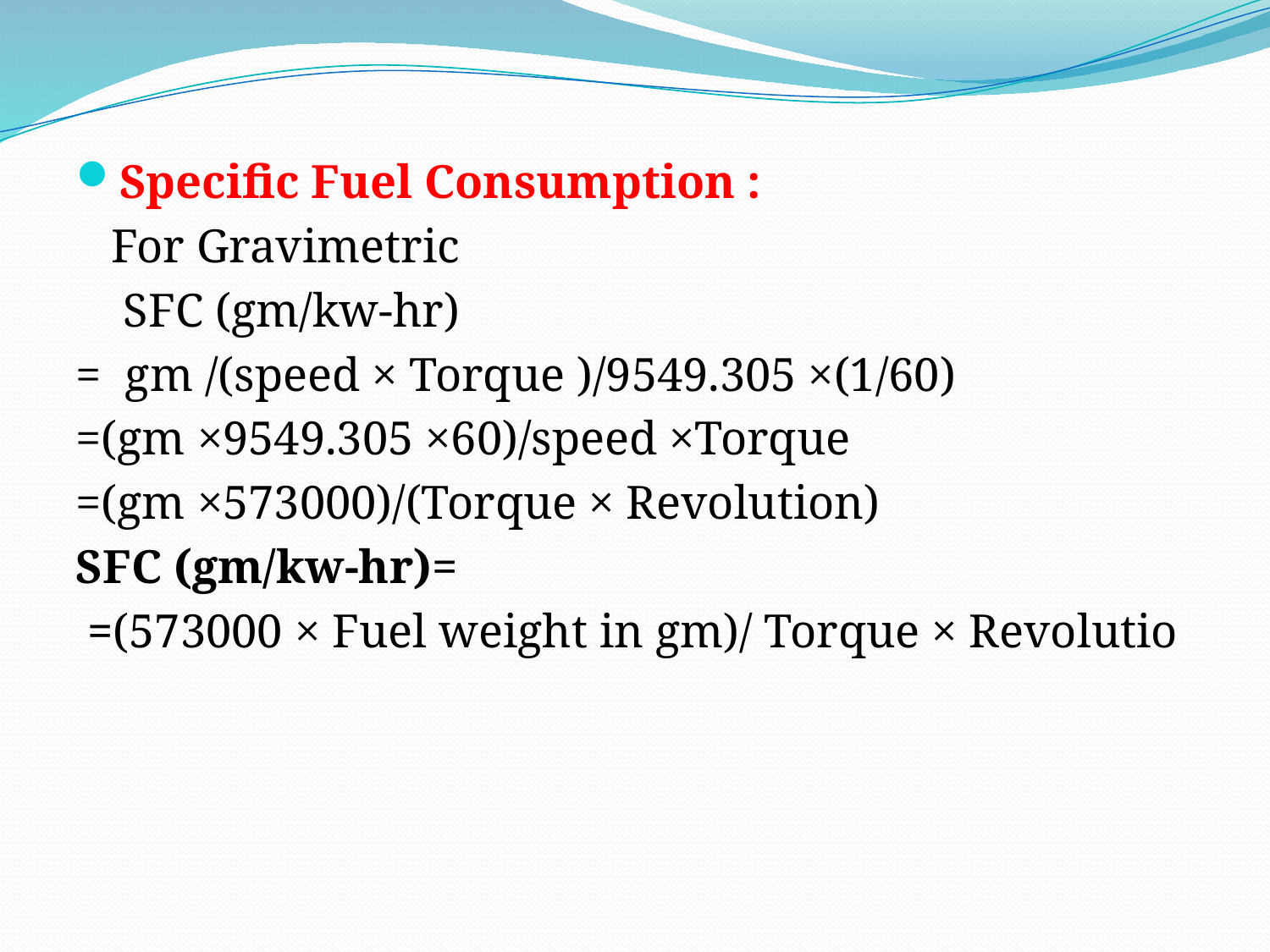

Specific Fuel Consumption :
   For Gravimetric
    SFC (gm/kw-hr)
=  gm /(speed × Torque )/9549.305 ×(1/60)
=(gm ×9549.305 ×60)/speed ×Torque
=(gm ×573000)/(Torque × Revolution)
SFC (gm/kw-hr)=
 =(573000 × Fuel weight in gm)/ Torque × Revolutio